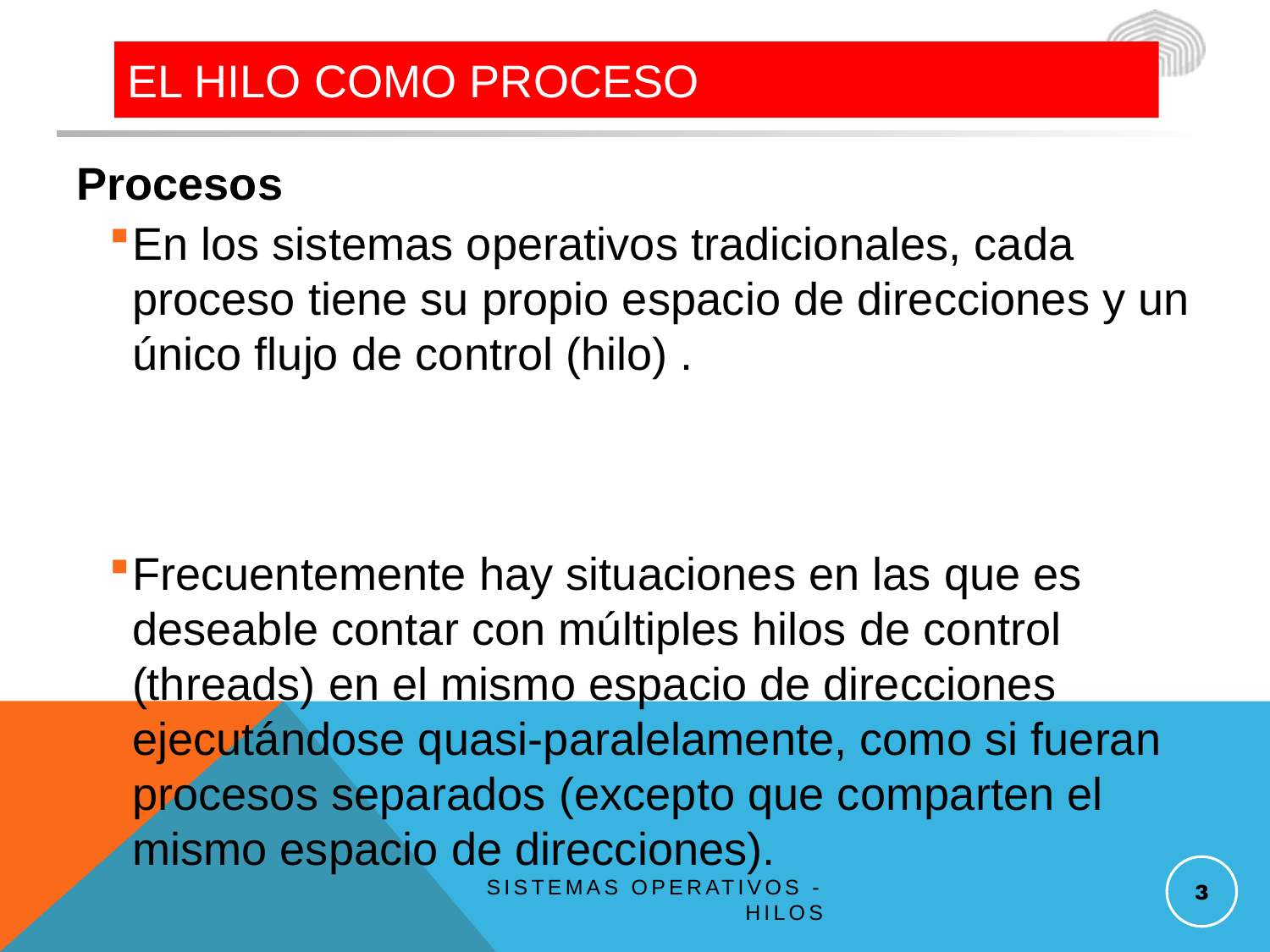

# El hilo como Proceso
Procesos
En los sistemas operativos tradicionales, cada proceso tiene su propio espacio de direcciones y un único flujo de control (hilo) .

Frecuentemente hay situaciones en las que es deseable contar con múltiples hilos de control (threads) en el mismo espacio de direcciones ejecutándose quasi-paralelamente, como si fueran procesos separados (excepto que comparten el mismo espacio de direcciones).

3
Sistemas Operativos - Hilos